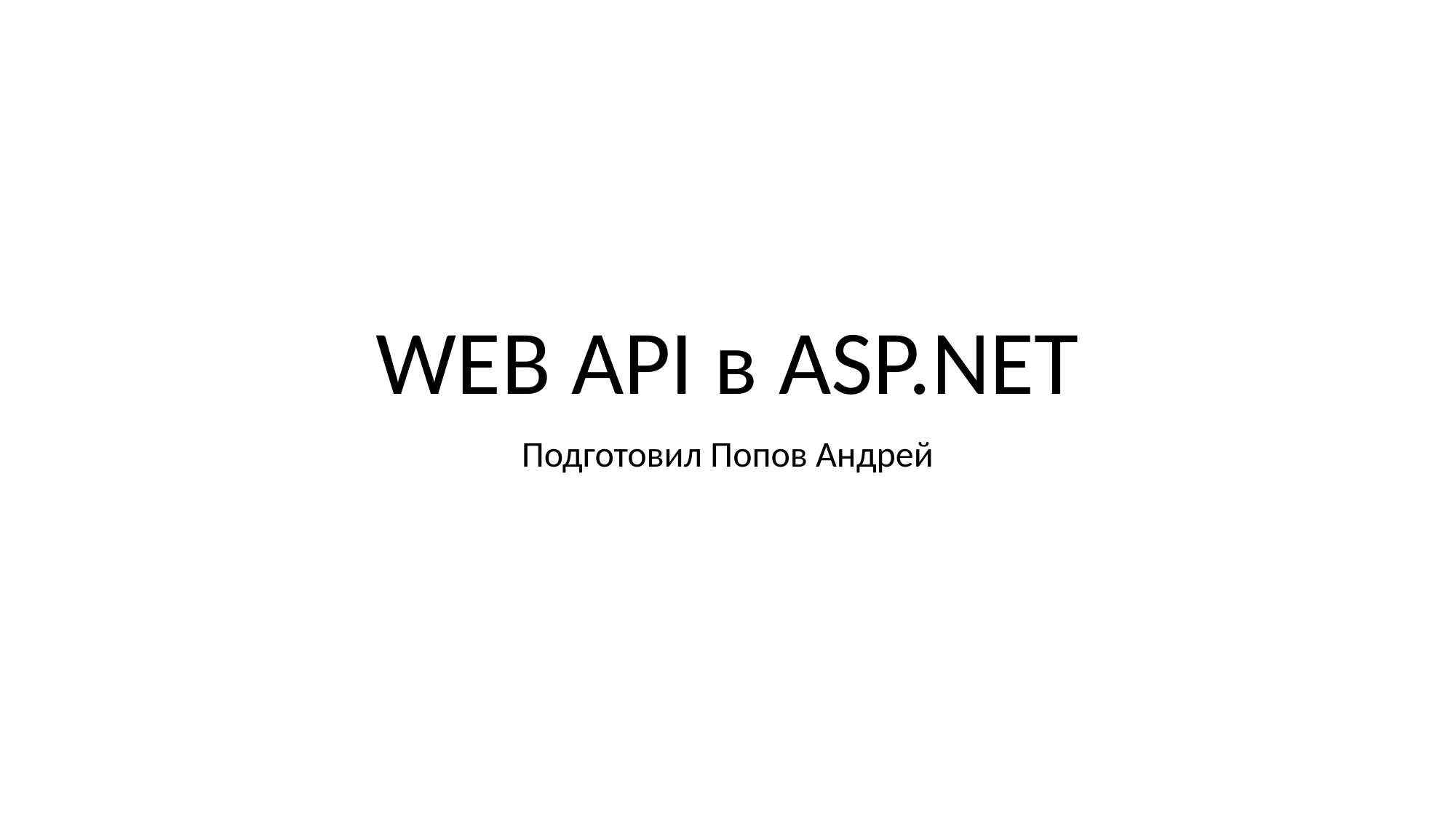

# WEB API в ASP.NET
Подготовил Попов Андрей